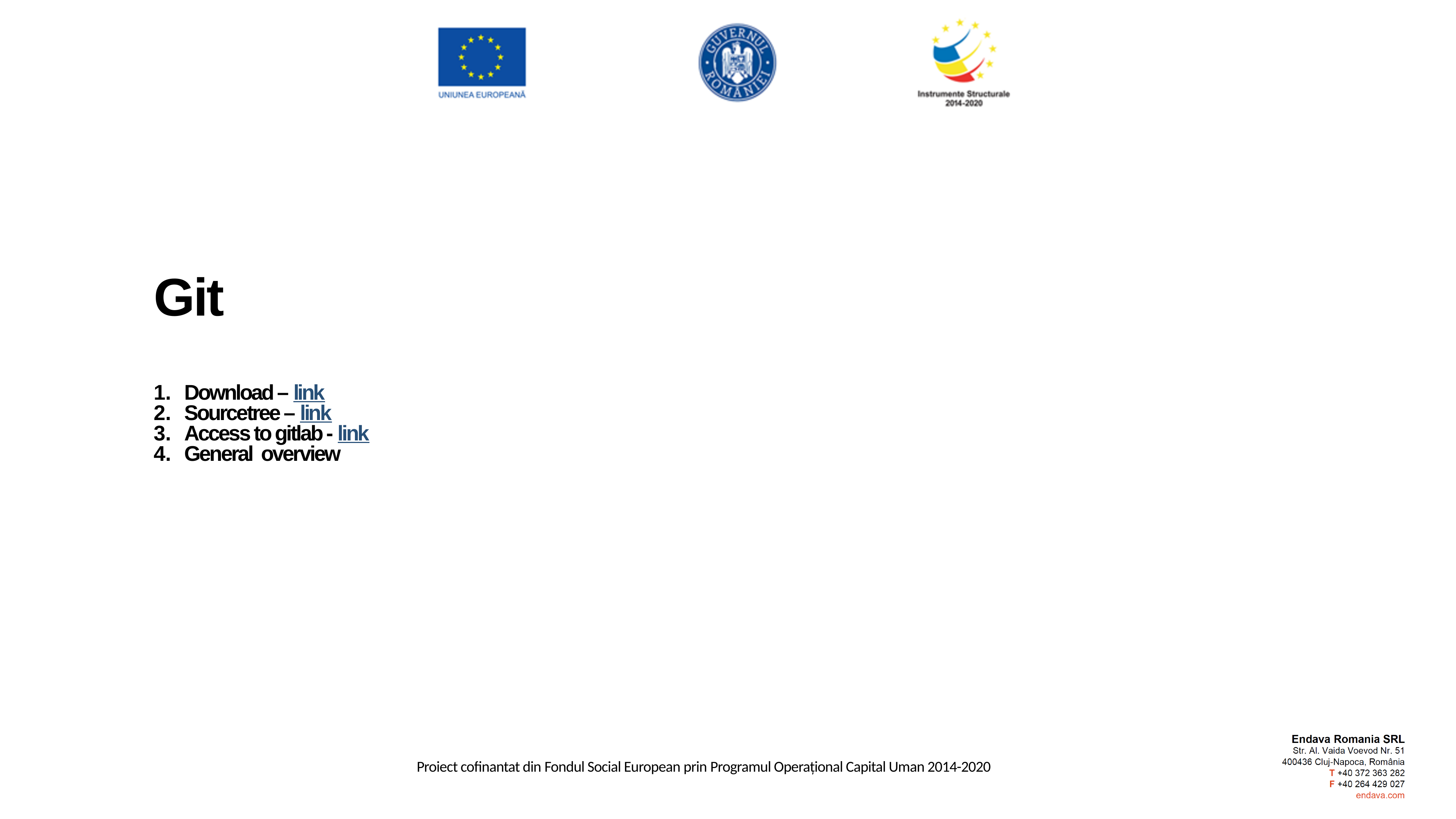

Git
Download – link
Sourcetree – link
Access to gitlab - link
General  overview